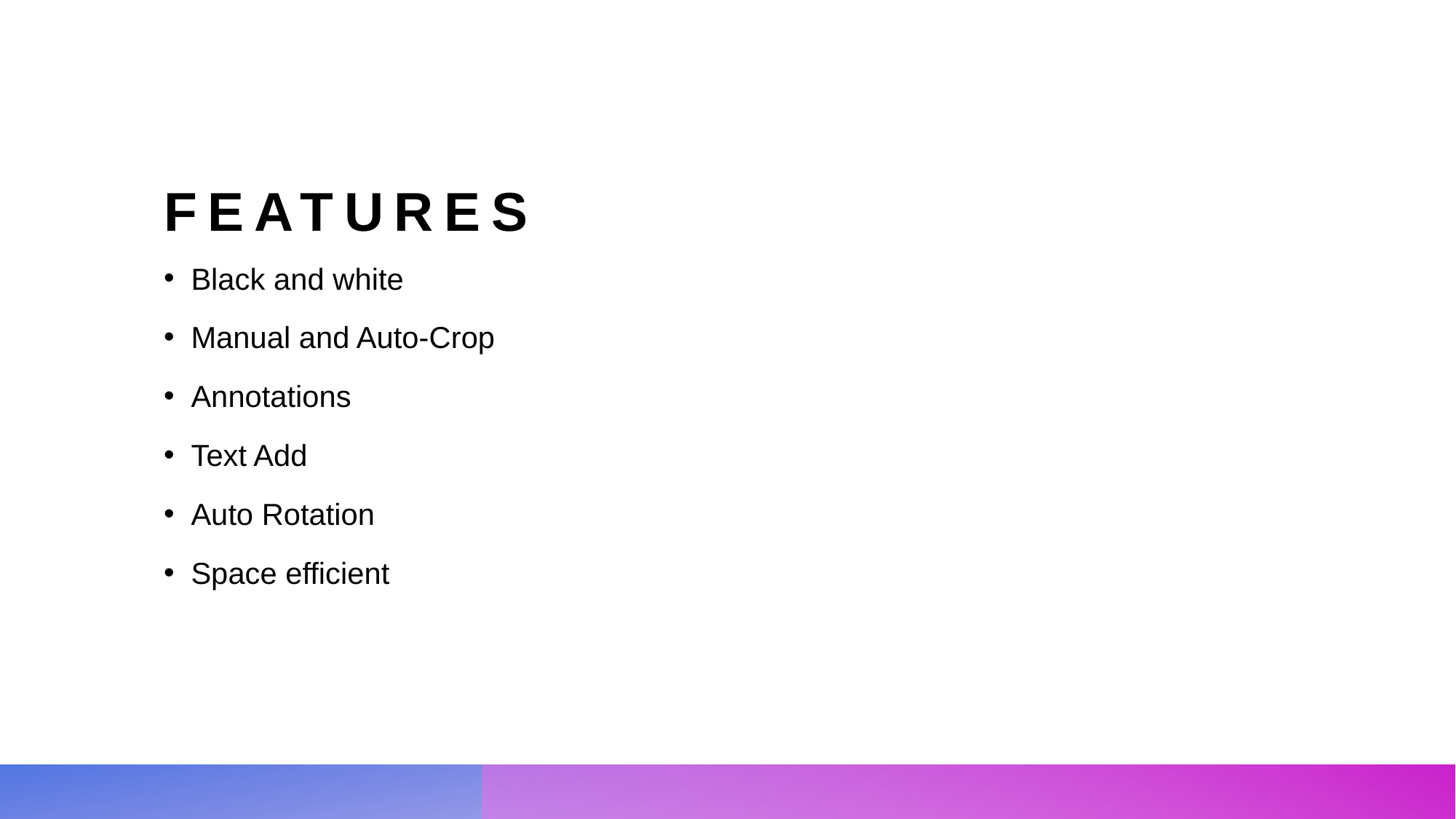

# Features
Black and white
Manual and Auto-Crop
Annotations
Text Add
Auto Rotation
Space efficient